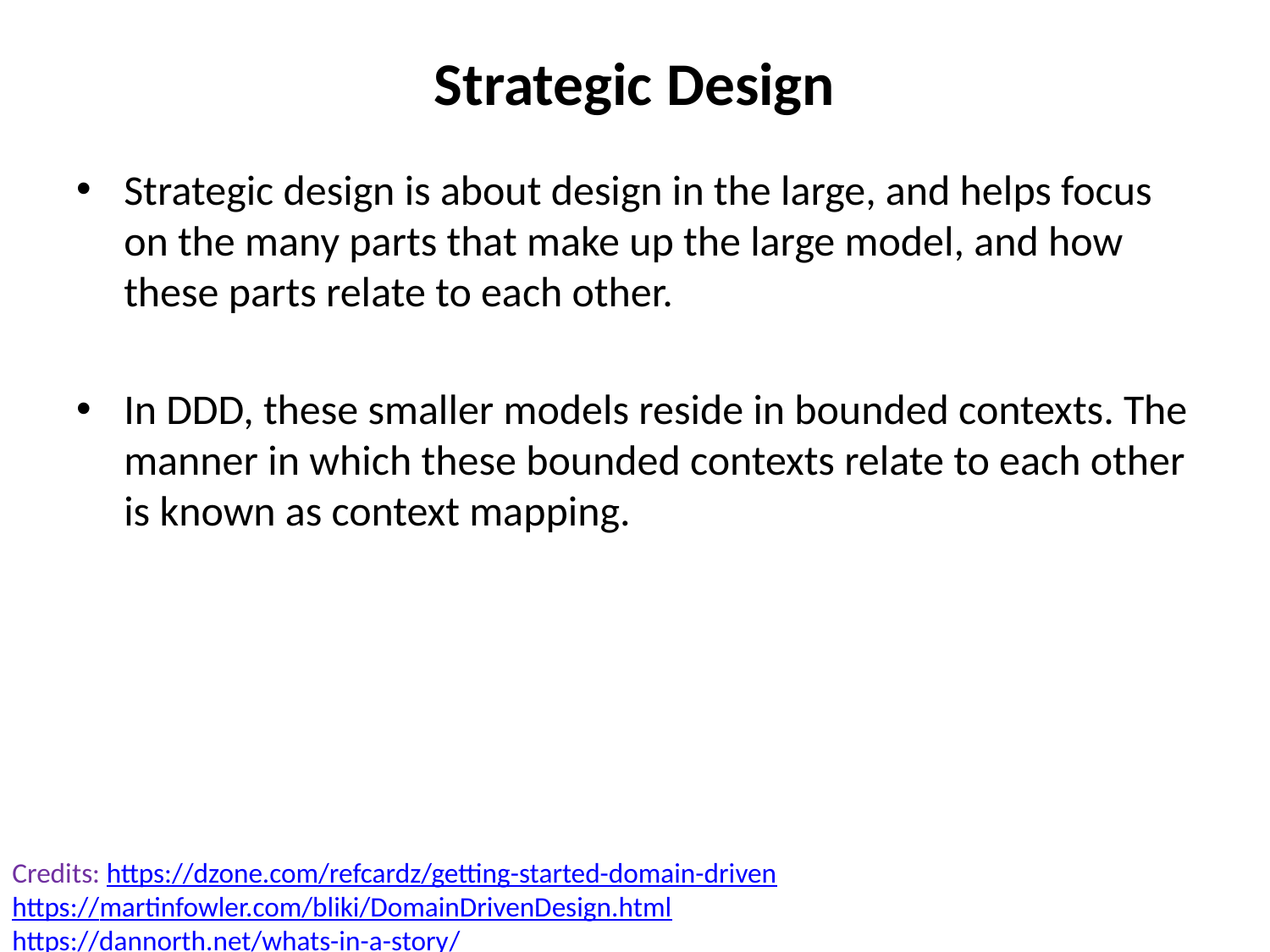

# Strategic Design
Strategic design is about design in the large, and helps focus on the many parts that make up the large model, and how these parts relate to each other.

In DDD, these smaller models reside in bounded contexts. The manner in which these bounded contexts relate to each other is known as context mapping.

Credits: https://dzone.com/refcardz/getting-started-domain-driven
https://martinfowler.com/bliki/DomainDrivenDesign.html
https://dannorth.net/whats-in-a-story/